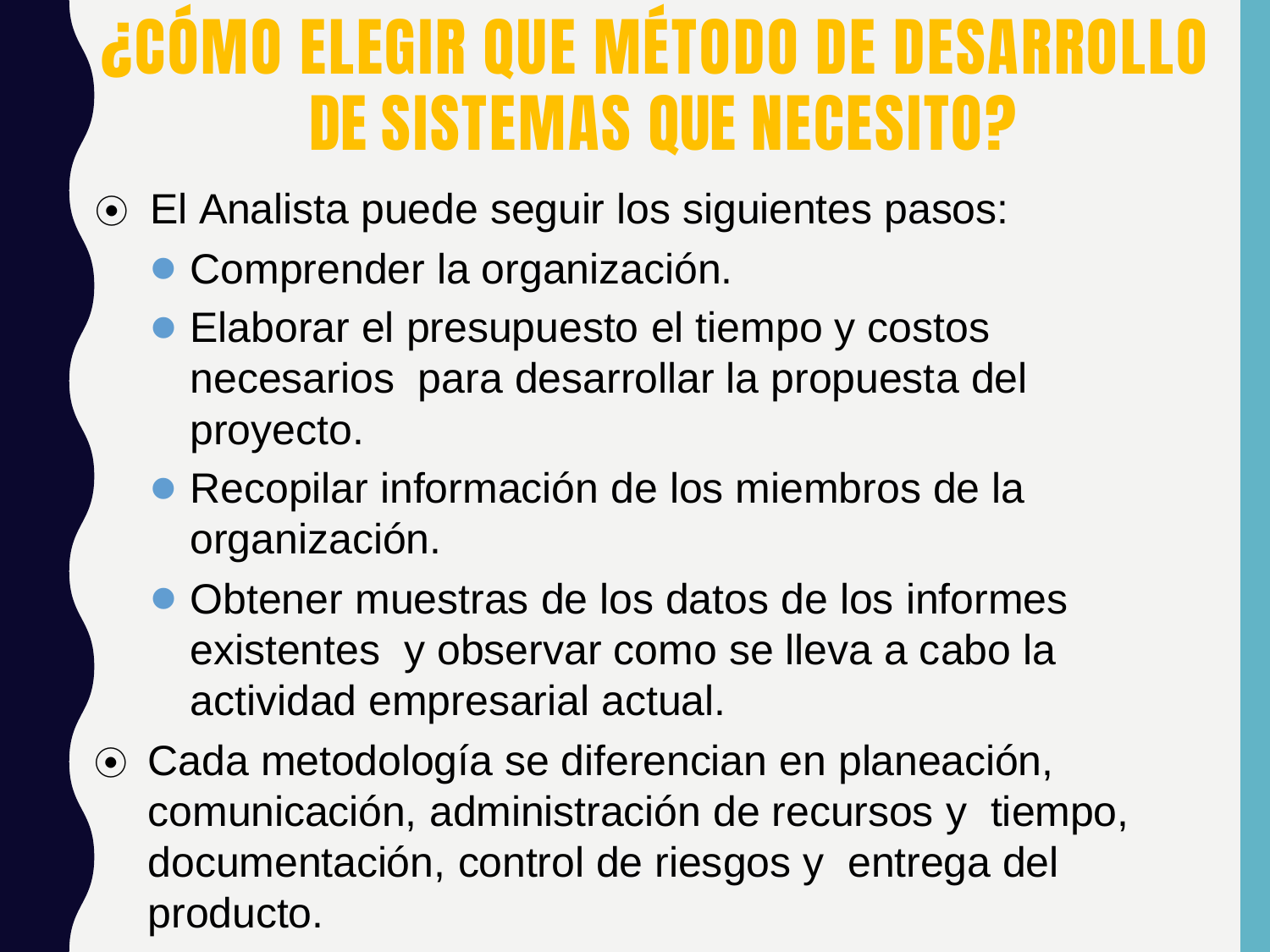

# ¿Cómo elegir que método de desarrollo  de sistemas que necesito?
⦿	El Analista puede seguir los siguientes pasos:
Comprender la organización.
Elaborar el presupuesto el tiempo y costos necesarios  para desarrollar la propuesta del proyecto.
Recopilar información de los miembros de la organización.
Obtener muestras de los datos de los informes existentes  y observar como se lleva a cabo la actividad empresarial actual.
⦿	Cada metodología se diferencian en planeación,  comunicación, administración de recursos y  tiempo, documentación, control de riesgos y  entrega del producto.